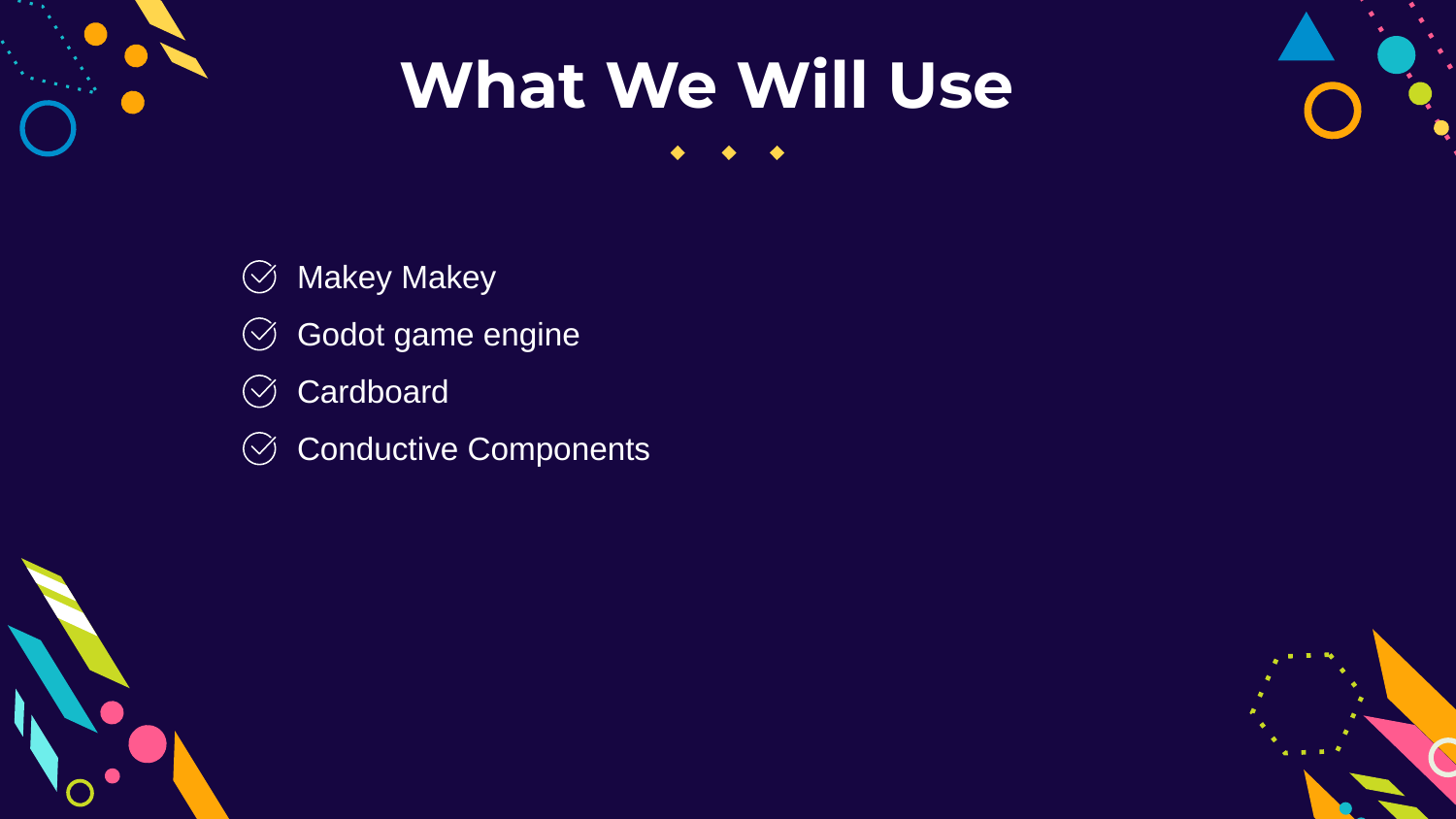

What We Will Use

Makey Makey

Godot game engine

Cardboard

Conductive Components